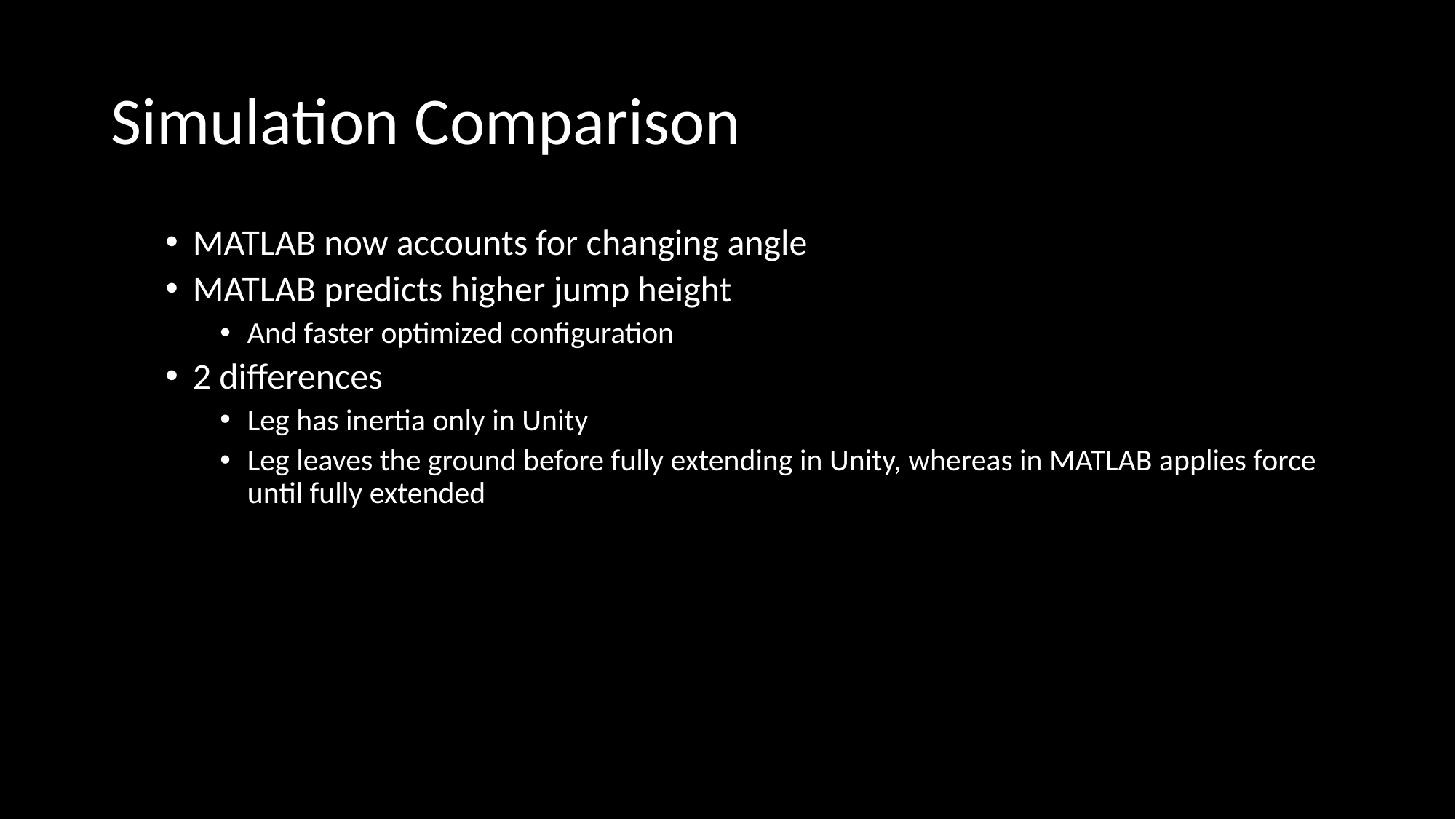

# Simulation Comparison
MATLAB now accounts for changing angle
MATLAB predicts higher jump height
And faster optimized configuration
2 differences
Leg has inertia only in Unity
Leg leaves the ground before fully extending in Unity, whereas in MATLAB applies force until fully extended